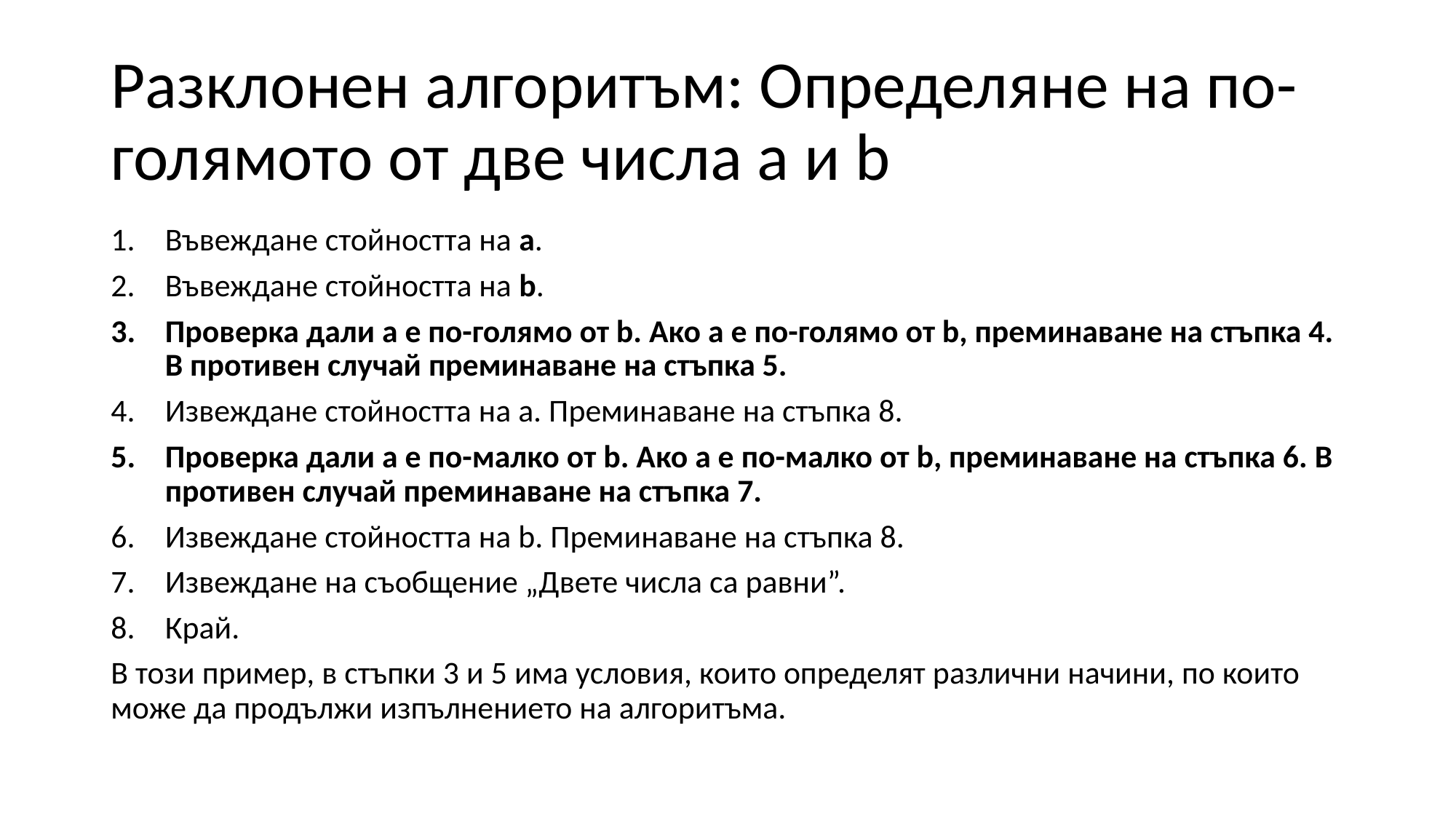

# Разклонен алгоритъм: Определяне на по-голямото от две числа a и b
Въвеждане стойността на a.
Въвеждане стойността на b.
Проверка дали a е по-голямо от b. Ако а е по-голямо от b, преминаване на стъпка 4. В противен случай преминаване на стъпка 5.
Извеждане стойността на a. Преминаване на стъпка 8.
Проверка дали a е по-малко от b. Ако a е по-малко от b, преминаване на стъпка 6. В противен случай преминаване на стъпка 7.
Извеждане стойността на b. Преминаване на стъпка 8.
Извеждане на съобщение „Двете числа са равни”.
Край.
В този пример, в стъпки 3 и 5 има условия, които определят различни начини, по които може да продължи изпълнението на алгоритъма.